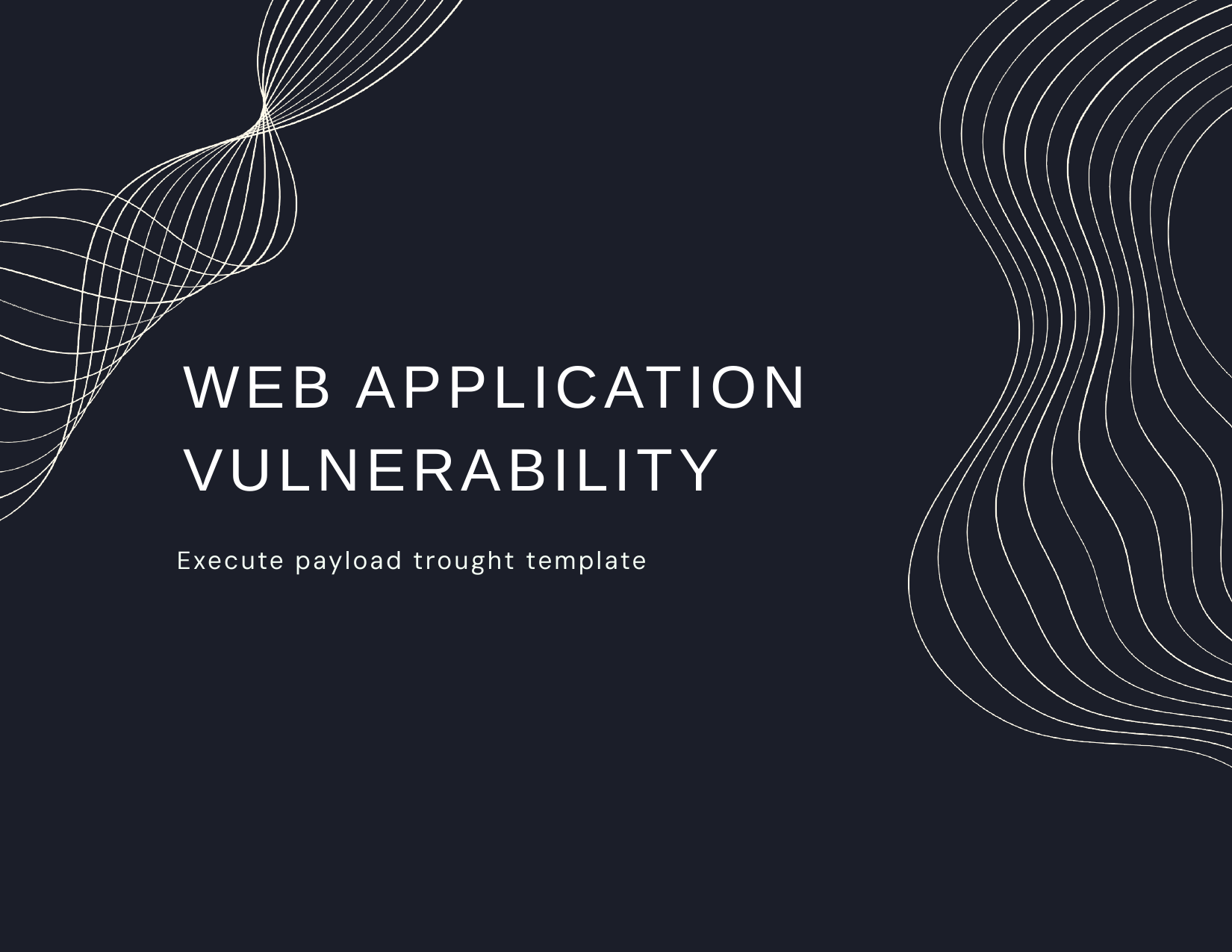

WEB APPLICATION VULNERABILITY
Execute payload trought template